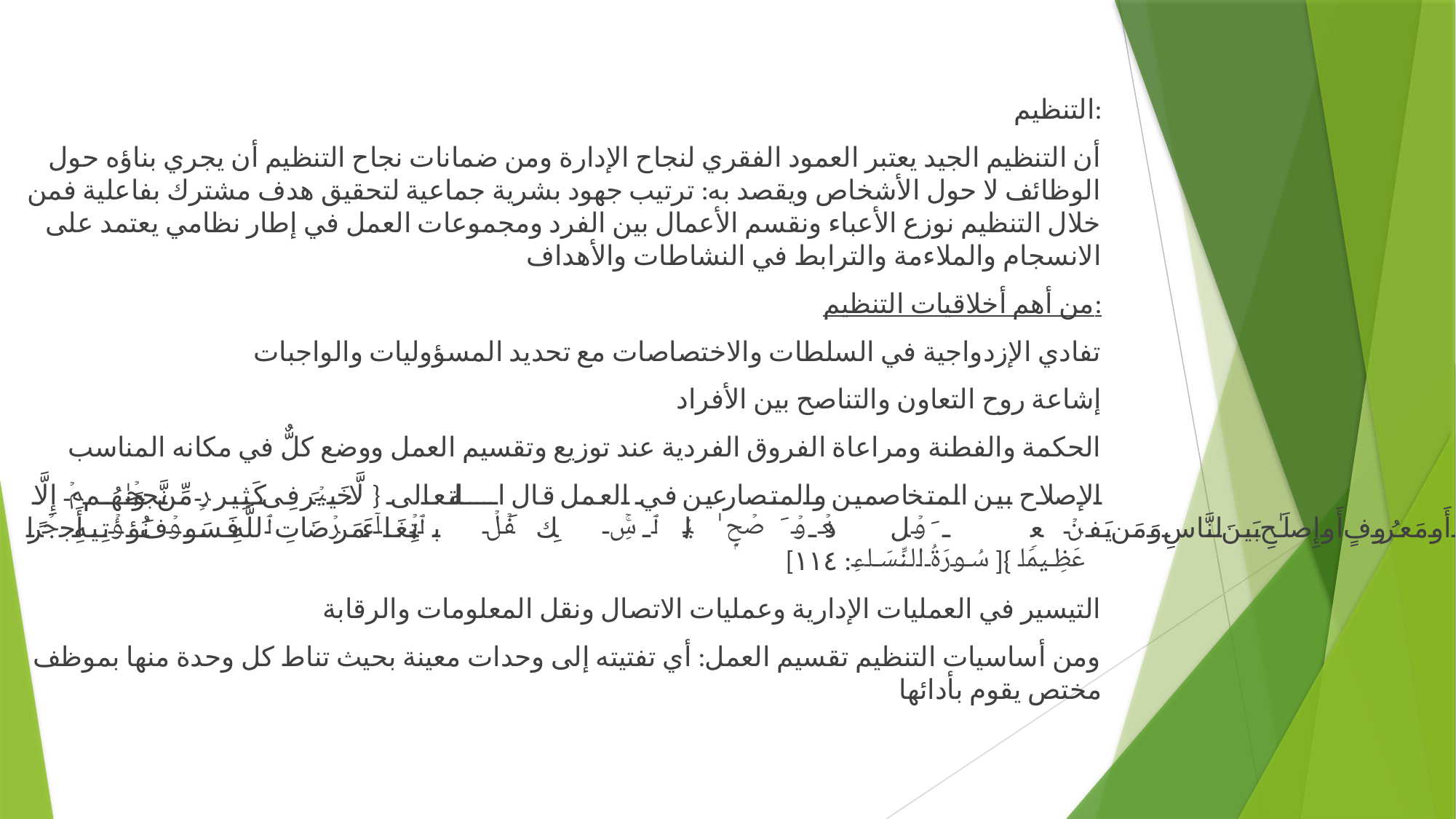

التنظيم:
أن التنظيم الجيد يعتبر العمود الفقري لنجاح الإدارة ومن ضمانات نجاح التنظيم أن يجري بناؤه حول الوظائف لا حول الأشخاص ويقصد به: ترتيب جهود بشرية جماعية لتحقيق هدف مشترك بفاعلية فمن خلال التنظيم نوزع الأعباء ونقسم الأعمال بين الفرد ومجموعات العمل في إطار نظامي يعتمد على الانسجام والملاءمة والترابط في النشاطات والأهداف
من أهم أخلاقيات التنظيم:
تفادي الإزدواجية في السلطات والاختصاصات مع تحديد المسؤوليات والواجبات
إشاعة روح التعاون والتناصح بين الأفراد
الحكمة والفطنة ومراعاة الفروق الفردية عند توزيع وتقسيم العمل ووضع كلٌّ في مكانه المناسب
الإصلاح بين المتخاصمين والمتصارعين في العمل قال الله تعالى { لَّا خَیۡرَ فِی كَثِیرࣲ مِّن نَّجۡوَىٰهُمۡ إِلَّا مَنۡ أَمَرَ بِصَدَقَةٍ أَوۡ مَعۡرُوفٍ أَوۡ إِصۡلَـٰحِۭ بَیۡنَ ٱلنَّاسِۚ وَمَن یَفۡعَلۡ ذَ ٰ⁠لِكَ ٱبۡتِغَاۤءَ مَرۡضَاتِ ٱللَّهِ فَسَوۡفَ نُؤۡتِیهِ أَجۡرًا عَظِیمࣰا }[سُورَةُ النِّسَاءِ: ١١٤]
التيسير في العمليات الإدارية وعمليات الاتصال ونقل المعلومات والرقابة
ومن أساسيات التنظيم تقسيم العمل: أي تفتيته إلى وحدات معينة بحيث تناط كل وحدة منها بموظف مختص يقوم بأدائها